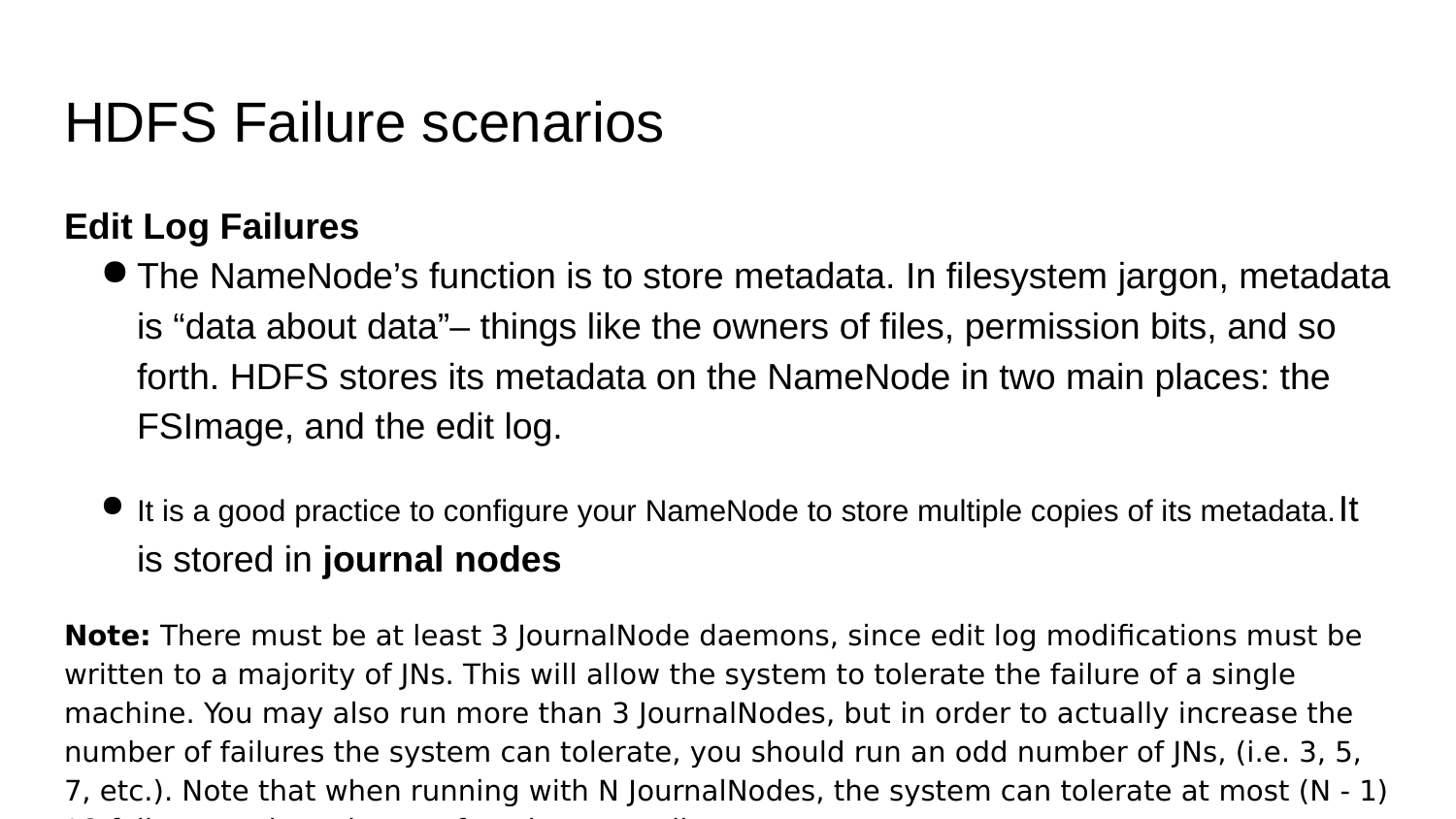

# HDFS Failure scenarios
Edit Log Failures
The NameNode’s function is to store metadata. In filesystem jargon, metadata is “data about data”– things like the owners of files, permission bits, and so forth. HDFS stores its metadata on the NameNode in two main places: the FSImage, and the edit log.
It is a good practice to configure your NameNode to store multiple copies of its metadata.It is stored in journal nodes
Note: There must be at least 3 JournalNode daemons, since edit log modifications must be written to a majority of JNs. This will allow the system to tolerate the failure of a single machine. You may also run more than 3 JournalNodes, but in order to actually increase the number of failures the system can tolerate, you should run an odd number of JNs, (i.e. 3, 5, 7, etc.). Note that when running with N JournalNodes, the system can tolerate at most (N - 1) / 2 failures and continue to function normally.